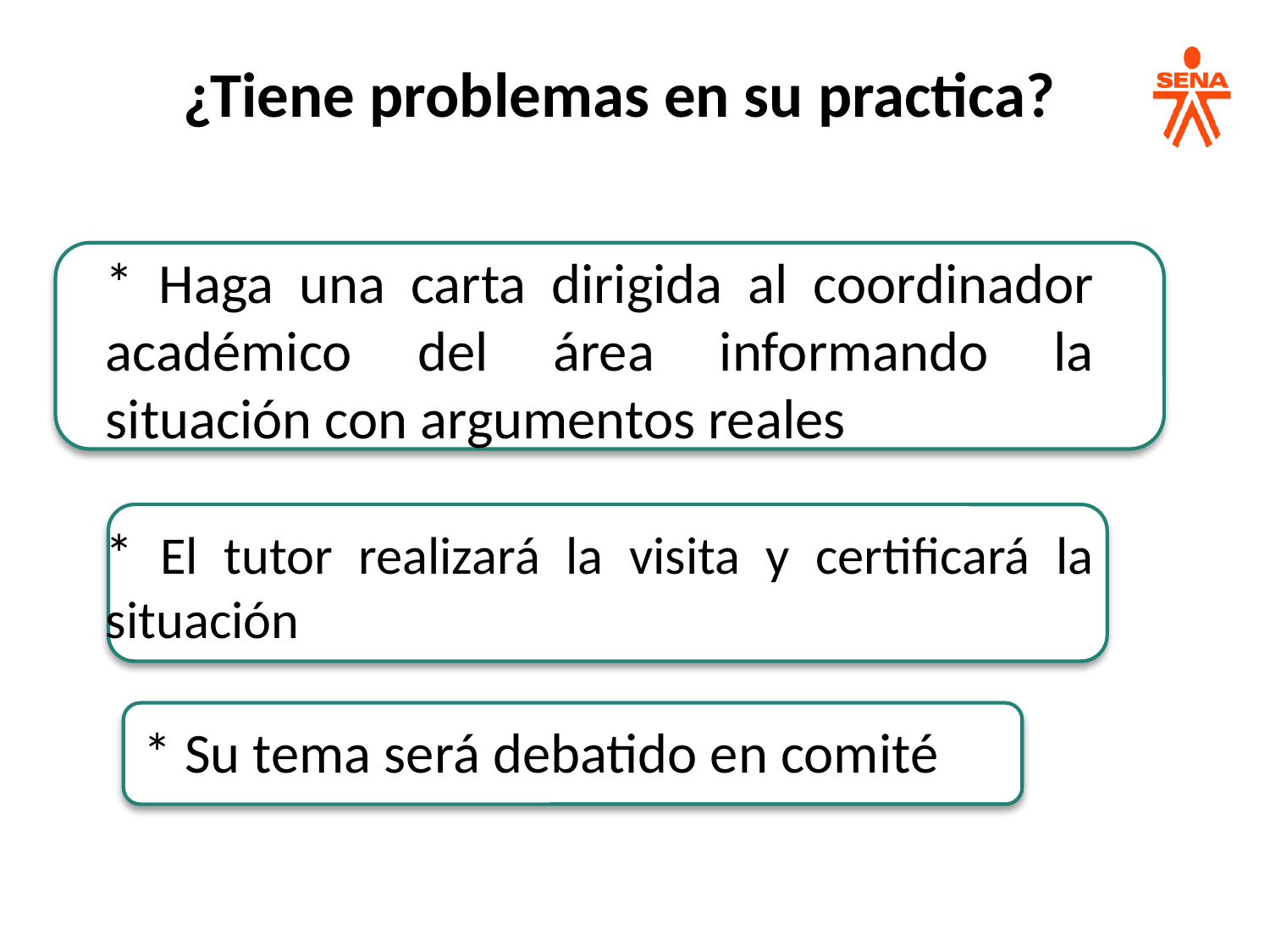

¿Tiene problemas en su practica?
* Haga una carta dirigida al coordinador académico del área informando la situación con argumentos reales

* El tutor realizará la visita y certificará la situación

   * Su tema será debatido en comité